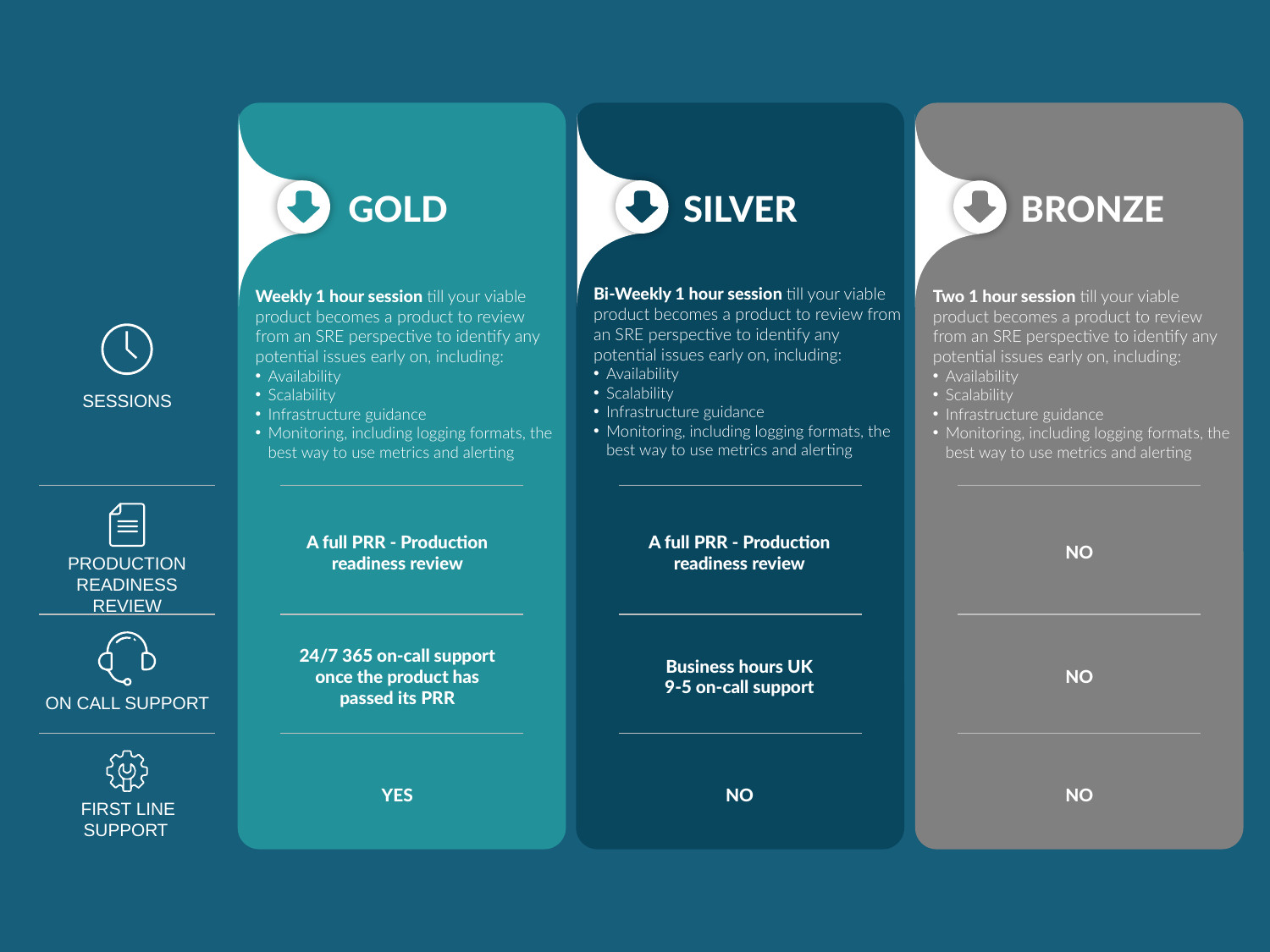

GOLD

SILVER

BRONZE

Bi-Weekly 1 hour session till your viable product becomes a product to review from an SRE perspective to identify any potential issues early on, including:
Availability
Scalability
Infrastructure guidance
Monitoring, including logging formats, the best way to use metrics and alerting
Weekly 1 hour session till your viable product becomes a product to review from an SRE perspective to identify any potential issues early on, including:
Availability
Scalability
Infrastructure guidance
Monitoring, including logging formats, the best way to use metrics and alerting
Two 1 hour session till your viable product becomes a product to review from an SRE perspective to identify any potential issues early on, including:
Availability
Scalability
Infrastructure guidance
Monitoring, including logging formats, the best way to use metrics and alerting

SESSIONS

PRODUCTION READINESS REVIEW
A full PRR - Production readiness review
A full PRR - Production readiness review
NO

ON CALL SUPPORT
24/7 365 on-call support once the product has passed its PRR
Business hours UK 9-5 on-call support
NO

FIRST LINE SUPPORT
YES
NO
NO